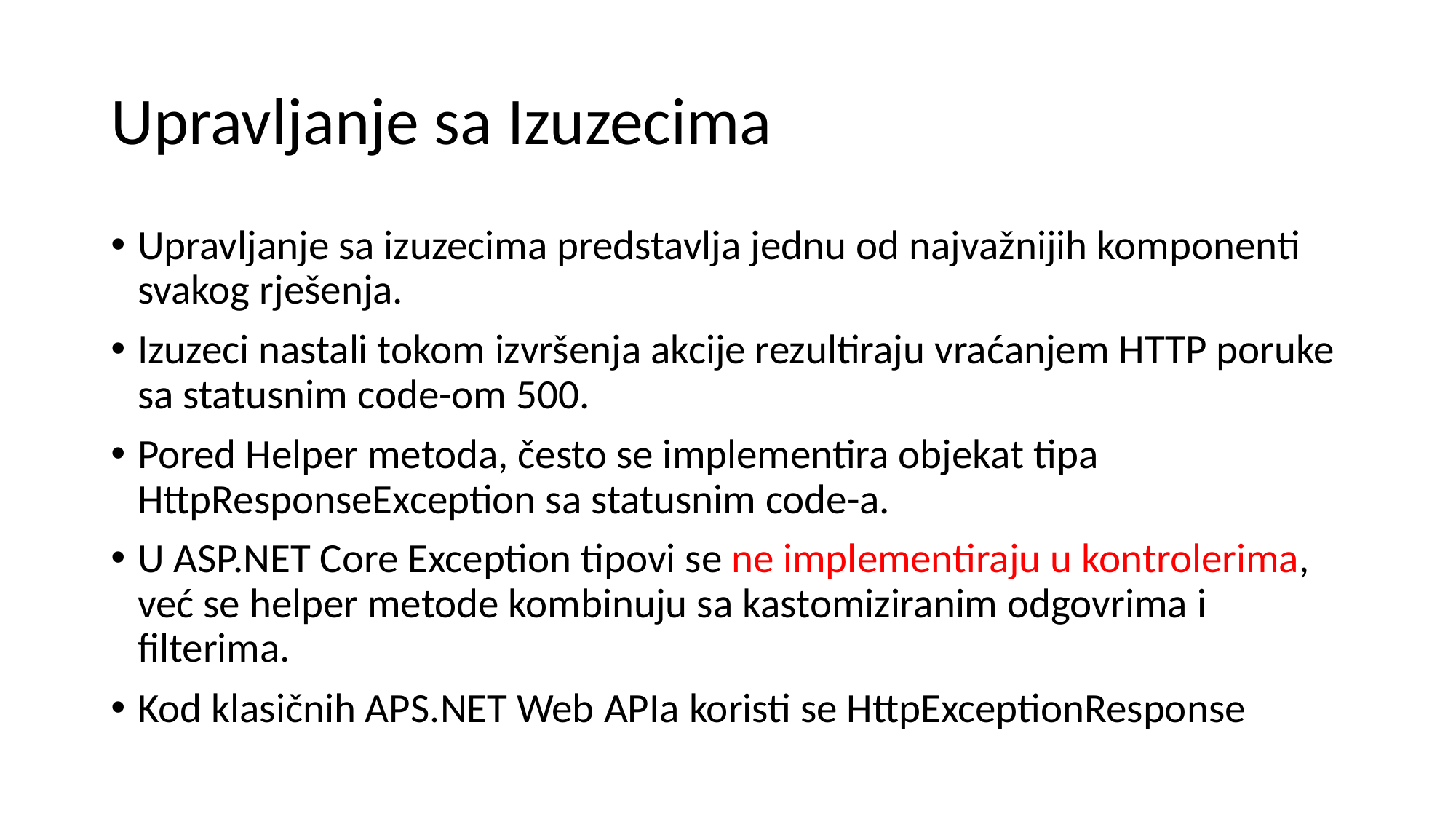

# Upravljanje sa Izuzecima
Upravljanje sa izuzecima predstavlja jednu od najvažnijih komponenti svakog rješenja.
Izuzeci nastali tokom izvršenja akcije rezultiraju vraćanjem HTTP poruke sa statusnim code-om 500.
Pored Helper metoda, često se implementira objekat tipa HttpResponseException sa statusnim code-a.
U ASP.NET Core Exception tipovi se ne implementiraju u kontrolerima, već se helper metode kombinuju sa kastomiziranim odgovrima i filterima.
Kod klasičnih APS.NET Web APIa koristi se HttpExceptionResponse